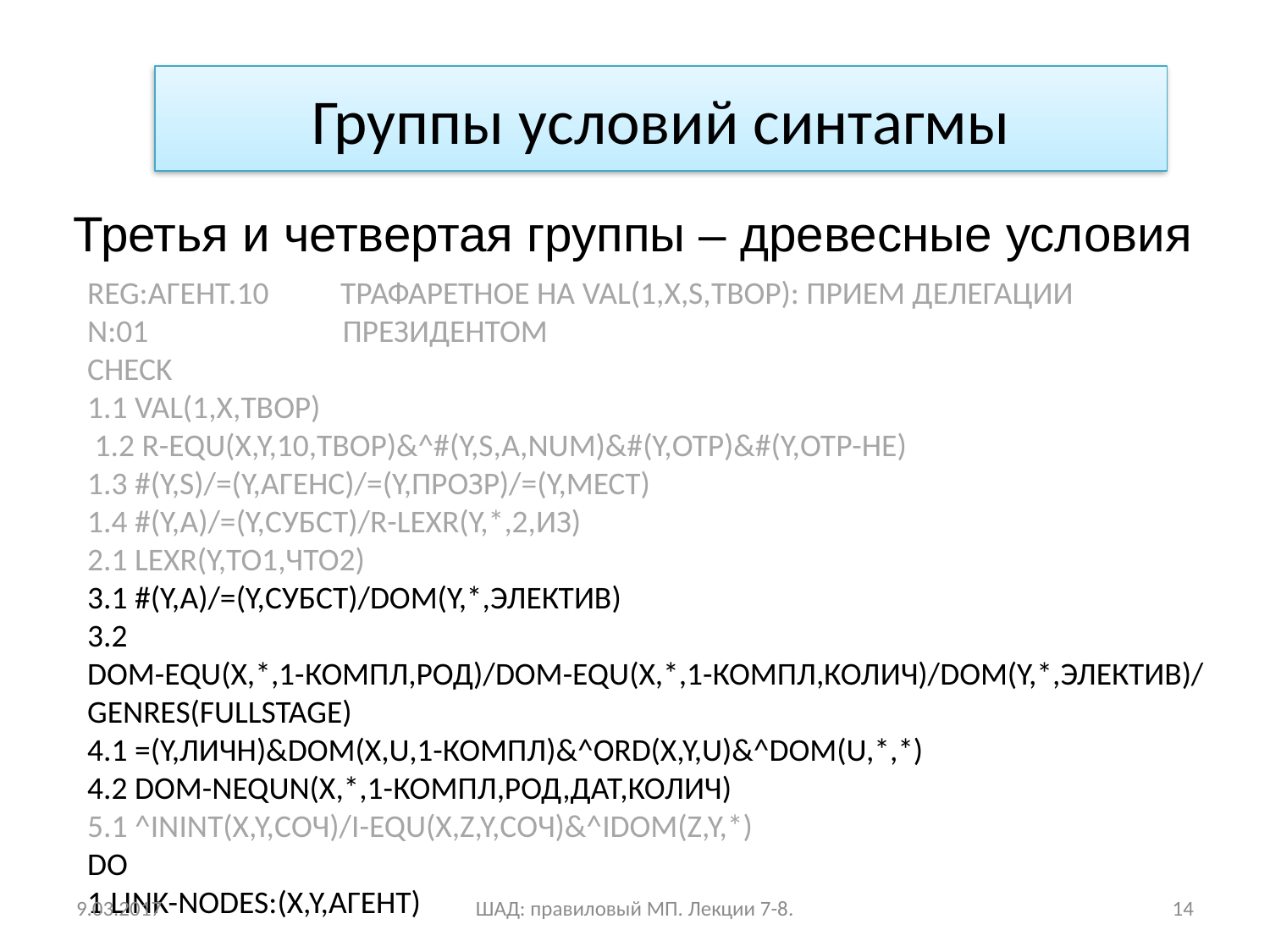

Группы условий синтагмы
Третья и четвертая группы – древесные условия
REG:АГЕНТ.10          ТРАФАРЕТНОЕ НА VAL(1,X,S,ТВОР): ПРИЕМ ДЕЛЕГАЦИИ
N:01                           ПРЕЗИДЕНТОМ
CHECK
1.1 VAL(1,X,ТВОР)
 1.2 R-EQU(X,Y,10,ТВОР)&^#(Y,S,A,NUM)&#(Y,ОТР)&#(Y,ОТР-НЕ)
1.3 #(Y,S)/=(Y,АГЕНС)/=(Y,ПРОЗР)/=(Y,МЕСТ)
1.4 #(Y,A)/=(Y,СУБСТ)/R-LEXR(Y,*,2,ИЗ)
2.1 LEXR(Y,ТО1,ЧТО2)
3.1 #(Y,A)/=(Y,СУБСТ)/DOM(Y,*,ЭЛЕКТИВ)
3.2 DOM-EQU(X,*,1-КОМПЛ,РОД)/DOM-EQU(X,*,1-КОМПЛ,КОЛИЧ)/DOM(Y,*,ЭЛЕКТИВ)/GENRES(FULLSTAGE)
4.1 =(Y,ЛИЧН)&DOM(X,U,1-КОМПЛ)&^ORD(X,Y,U)&^DOM(U,*,*)
4.2 DOM-NEQUN(X,*,1-КОМПЛ,РОД,ДАТ,КОЛИЧ)
5.1 ^ININT(X,Y,СОЧ)/I-EQU(X,Z,Y,СОЧ)&^IDOM(Z,Y,*)
DO
1 LINK-NODES:(X,Y,АГЕНТ)

9.03.2017
ШАД: правиловый МП. Лекции 7-8.
14